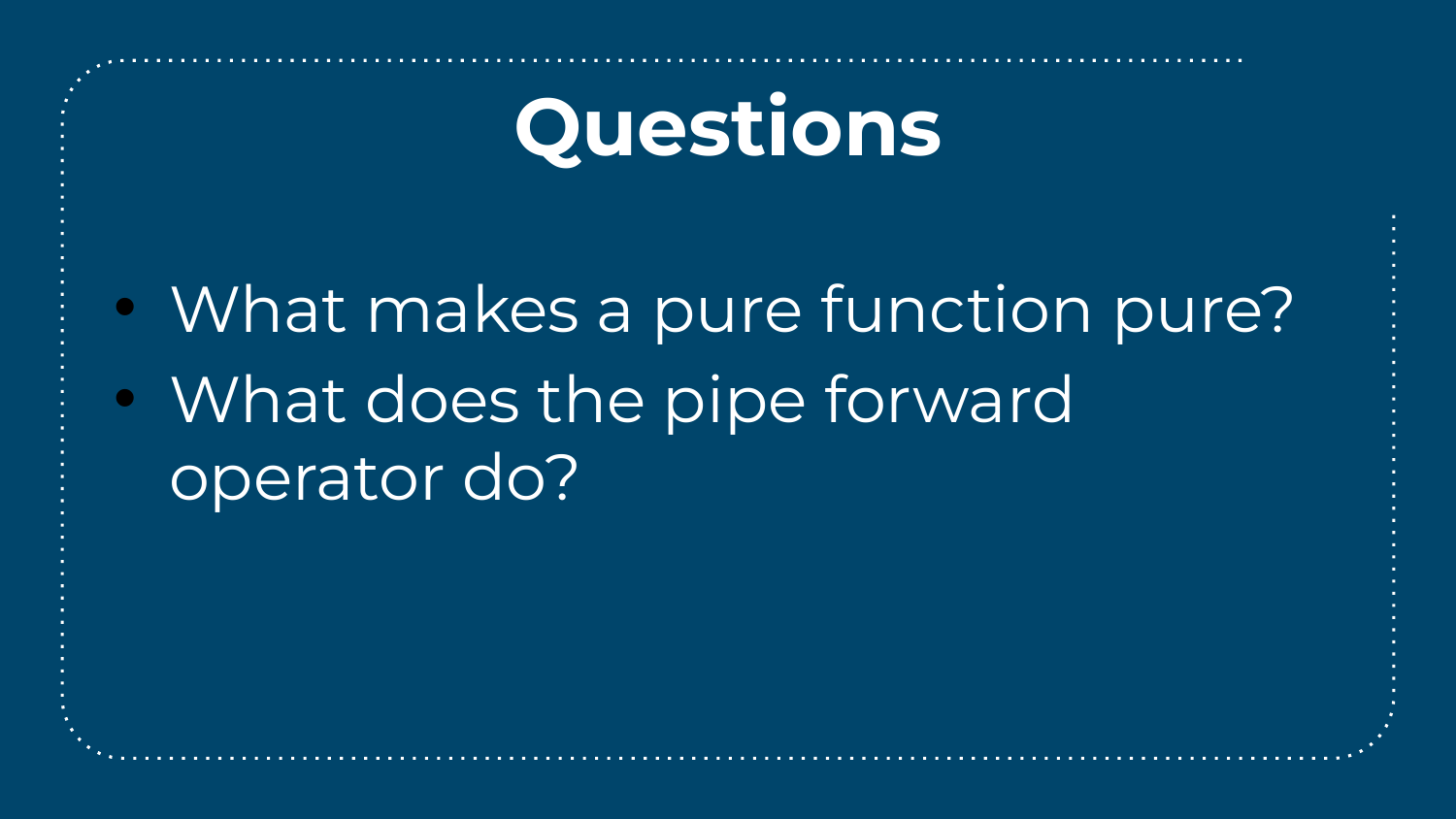

Questions
What makes a pure function pure?
What does the pipe forward operator do?